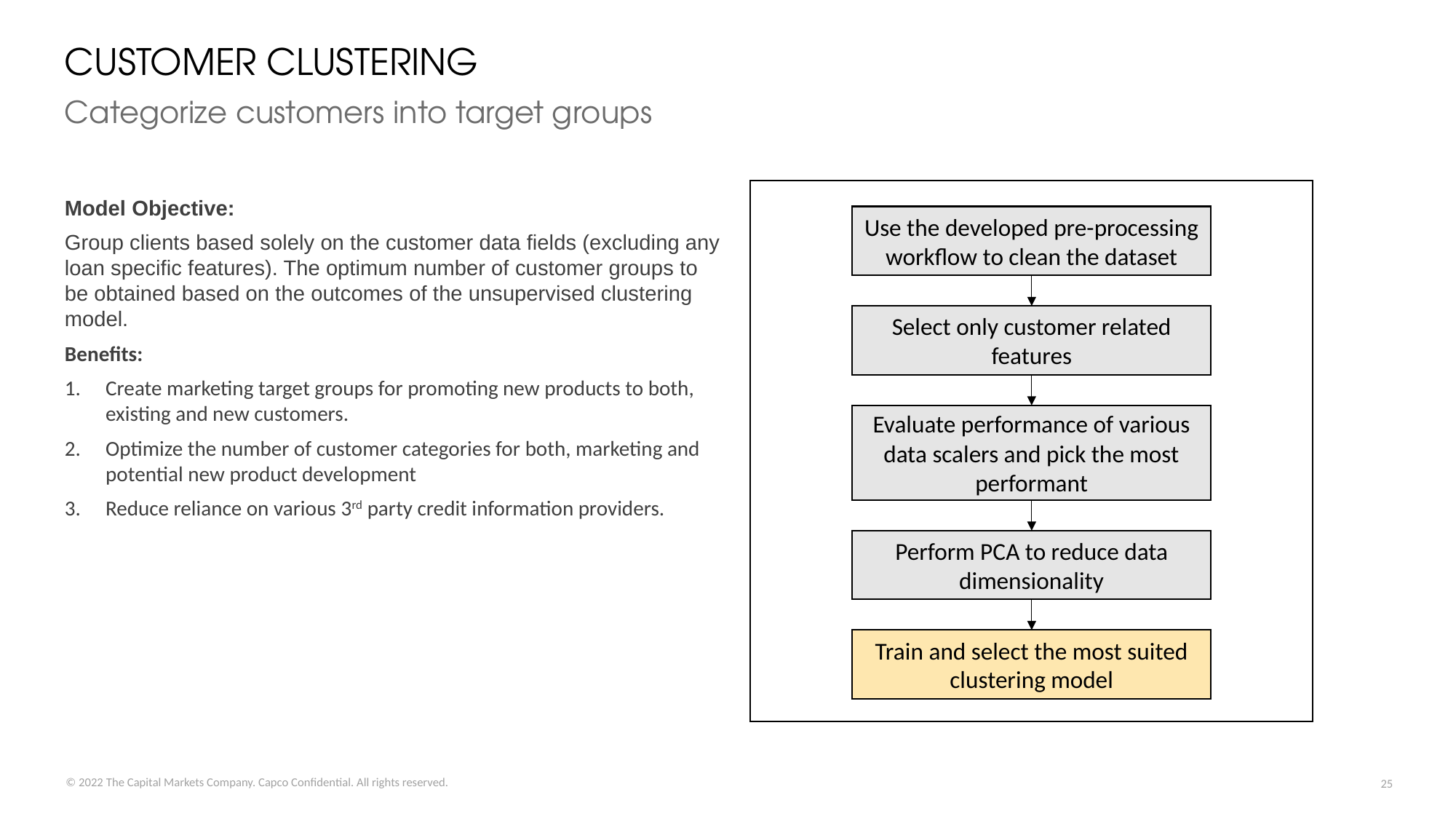

# Customer Clustering
Categorize customers into target groups

Model Objective:
Group clients based solely on the customer data fields (excluding any loan specific features). The optimum number of customer groups to be obtained based on the outcomes of the unsupervised clustering model.
Benefits:
Create marketing target groups for promoting new products to both, existing and new customers.
Optimize the number of customer categories for both, marketing and potential new product development
Reduce reliance on various 3rd party credit information providers.
Use the developed pre-processing workflow to clean the dataset
Select only customer related features
Evaluate performance of various data scalers and pick the most performant
Perform PCA to reduce data dimensionality
Train and select the most suited clustering model